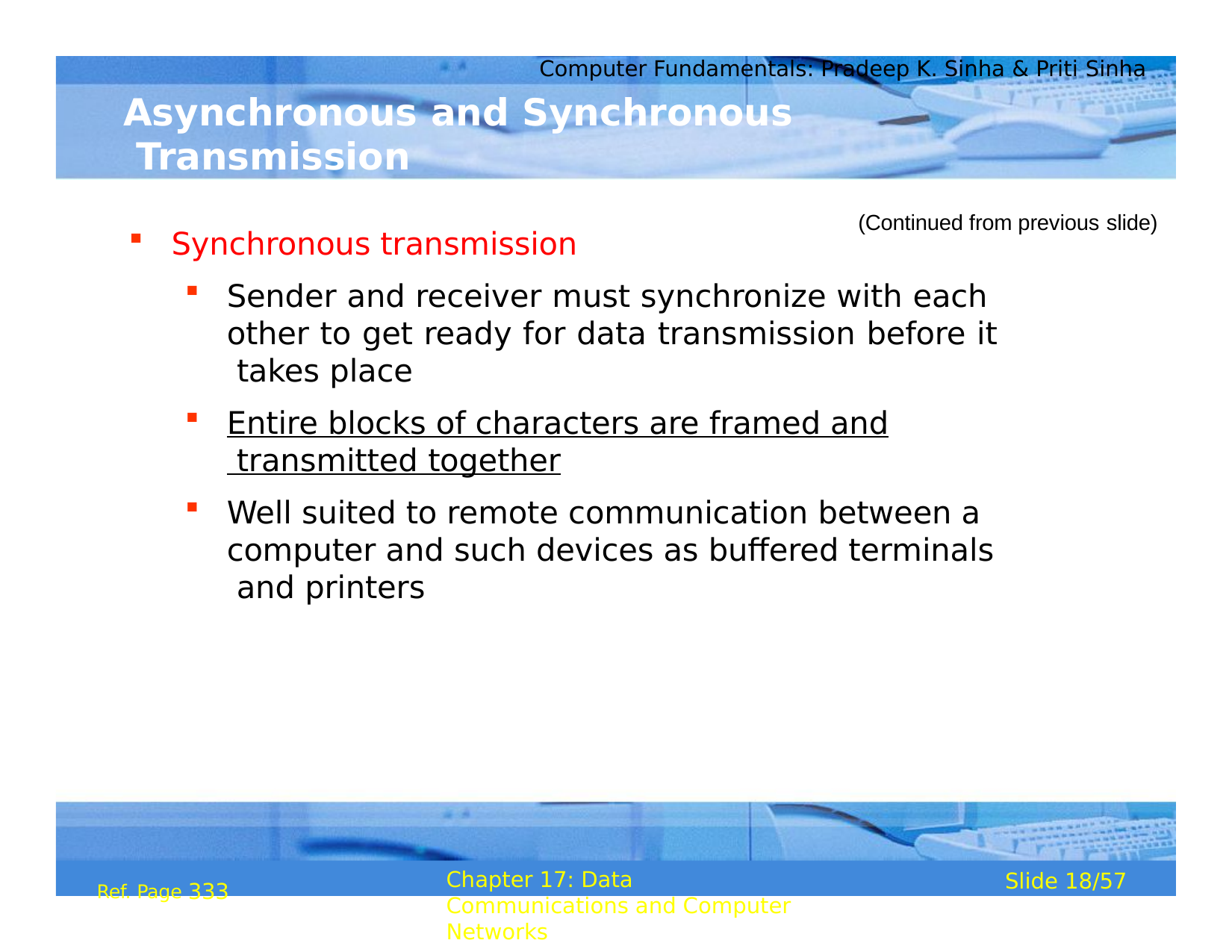

Computer Fundamentals: Pradeep K. Sinha & Priti Sinha
# Asynchronous and Synchronous  Transmission
(Continued from previous slide)
Synchronous transmission
Sender and receiver must synchronize with each  other to get ready for data transmission before it  takes place
Entire blocks of characters are framed and  transmitted together
Well suited to remote communication between a  computer and such devices as buffered terminals  and printers

Ref. Page 333
Chapter 17: Data Communications and Computer Networks
Slide 18/57